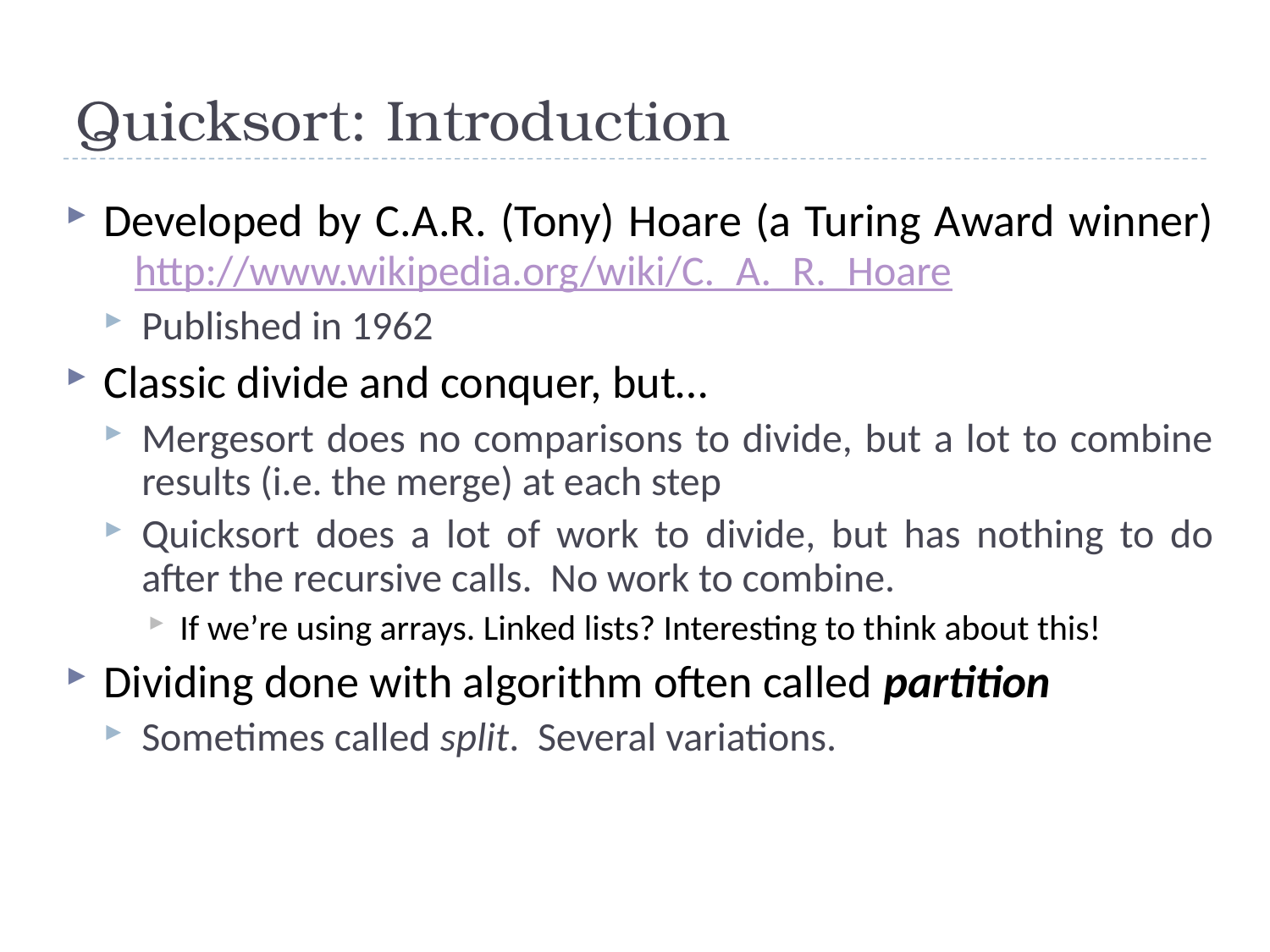

# Quicksort: Introduction
Developed by C.A.R. (Tony) Hoare (a Turing Award winner)
   http://www.wikipedia.org/wiki/C._A._R._Hoare
Published in 1962
Classic divide and conquer, but…
Mergesort does no comparisons to divide, but a lot to combine results (i.e. the merge) at each step
Quicksort does a lot of work to divide, but has nothing to do after the recursive calls.  No work to combine.
If we’re using arrays. Linked lists? Interesting to think about this!
Dividing done with algorithm often called partition
Sometimes called split.  Several variations.